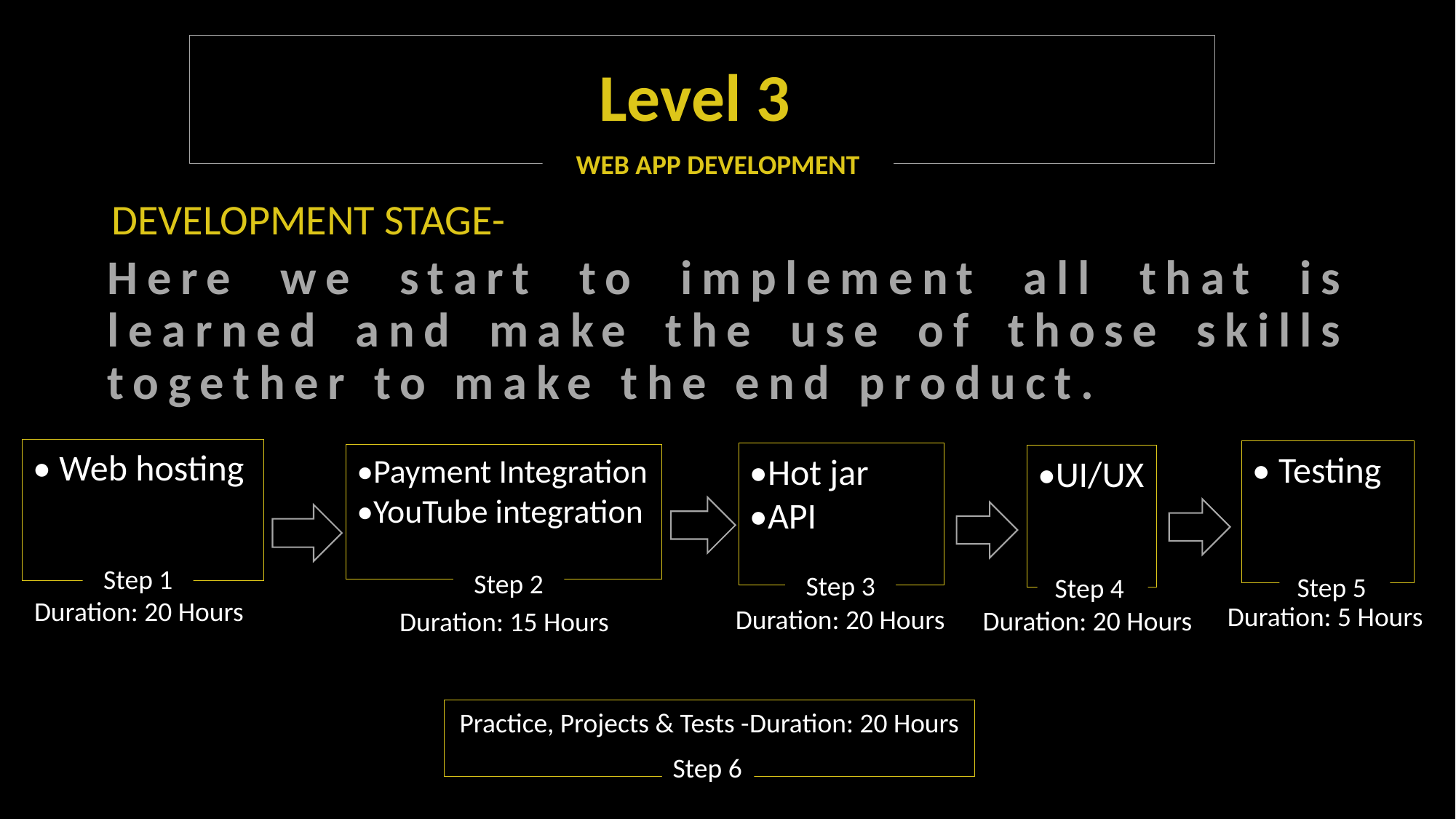

# Level 3
WEB APP DEVELOPMENT
DEVELOPMENT STAGE-
Here we start to implement all that is learned and make the use of those skills together to make the end product.
• Web hosting

Step 1
•Hot jar
•API

Step 3
•Payment Integration
•YouTube integration

Step 2
•UI/UX

Step 4

Duration: 20 Hours
Duration: 20 Hours
Duration: 20 Hours
Duration: 15 Hours
• Testing

Step 5
Duration: 5 Hours
Practice, Projects & Tests -Duration: 20 Hours

Step 6